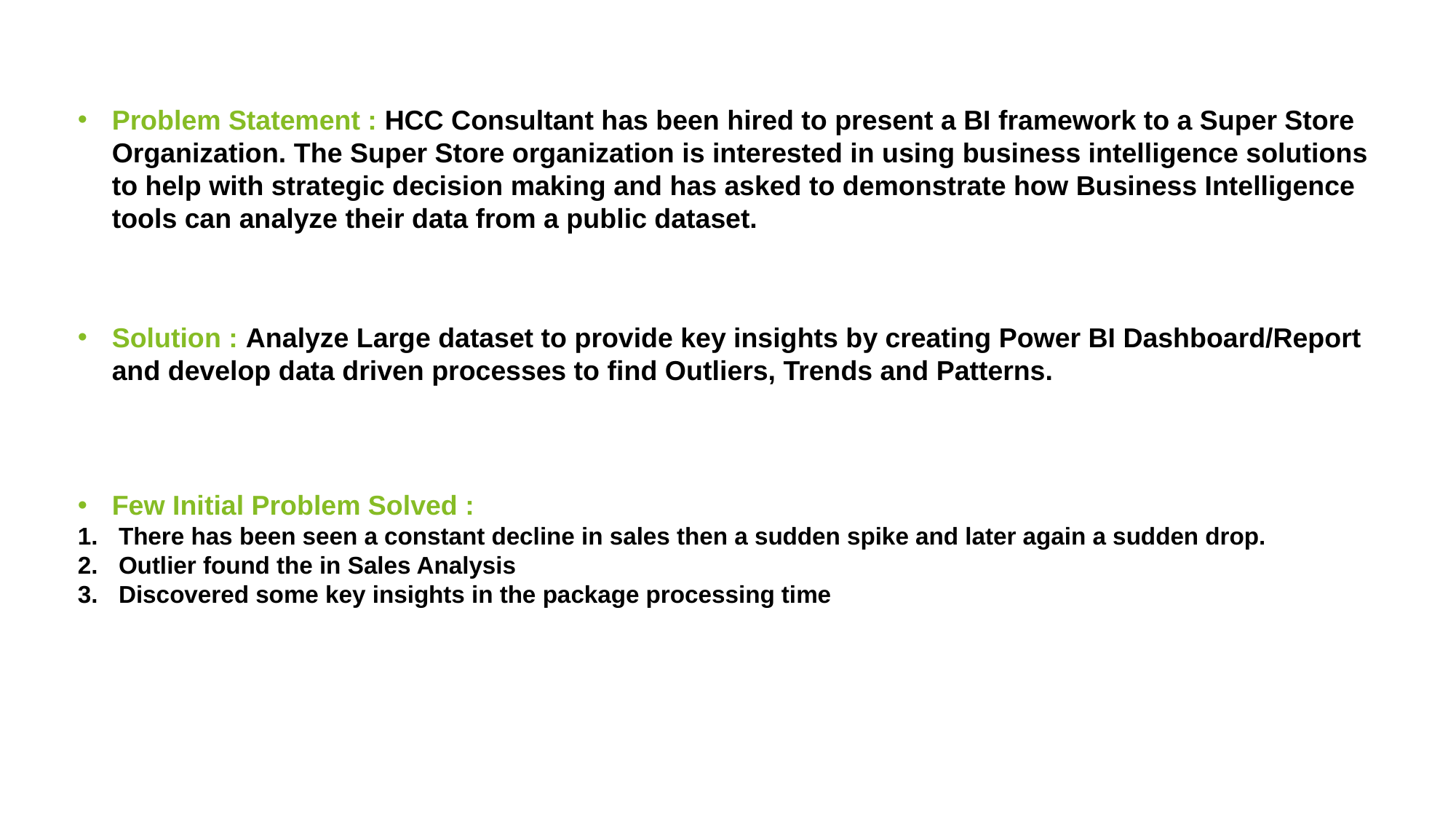

Problem Statement : HCC Consultant has been hired to present a BI framework to a Super Store Organization. The Super Store organization is interested in using business intelligence solutions to help with strategic decision making and has asked to demonstrate how Business Intelligence tools can analyze their data from a public dataset.
Solution : Analyze Large dataset to provide key insights by creating Power BI Dashboard/Report  and develop data driven processes to find Outliers, Trends and Patterns.
Few Initial Problem Solved :
There has been seen a constant decline in sales then a sudden spike and later again a sudden drop.
Outlier found the in Sales Analysis
Discovered some key insights in the package processing time